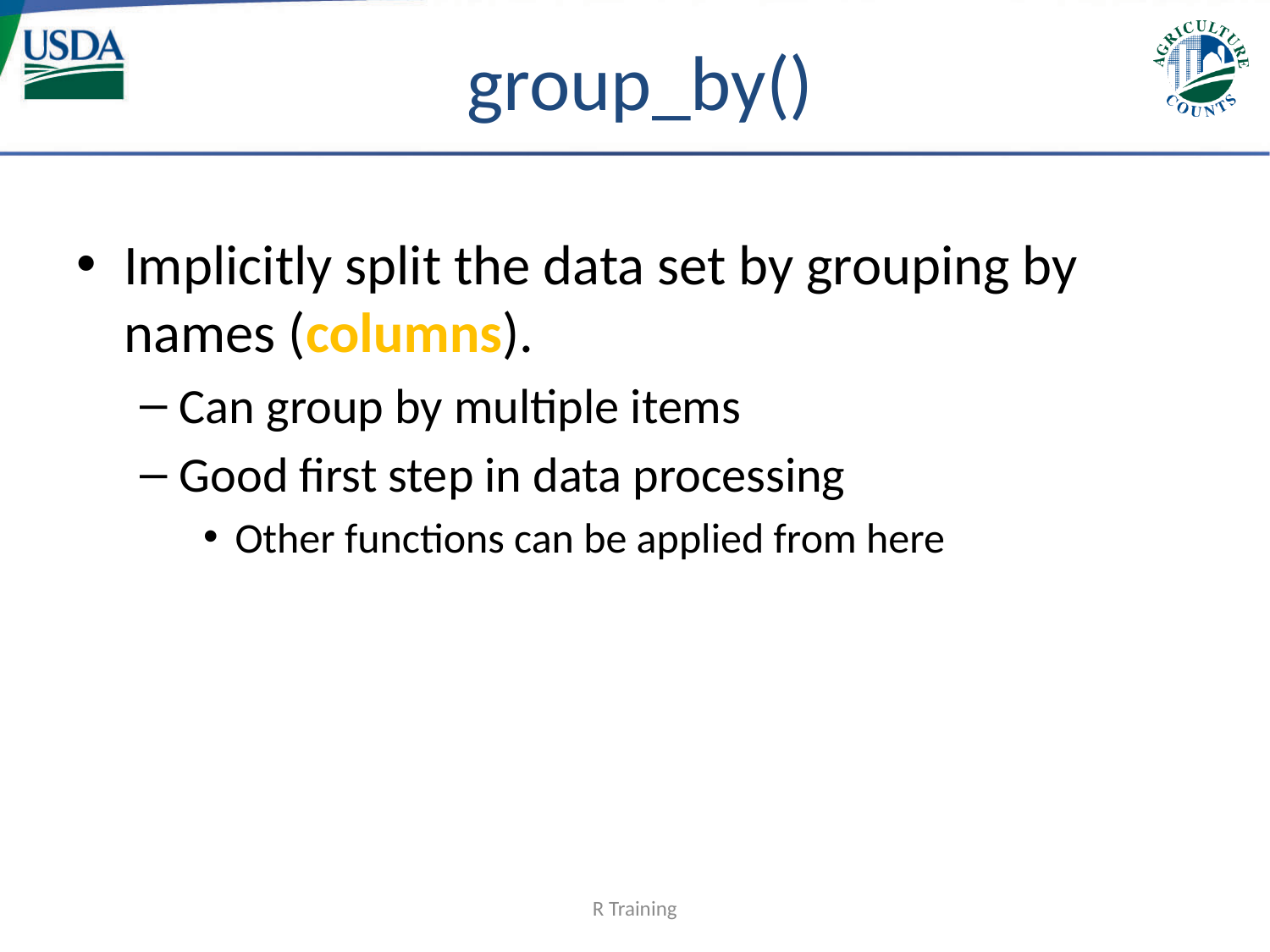

# group_by()
Implicitly split the data set by grouping by names (columns).
Can group by multiple items
Good first step in data processing
Other functions can be applied from here

R Training